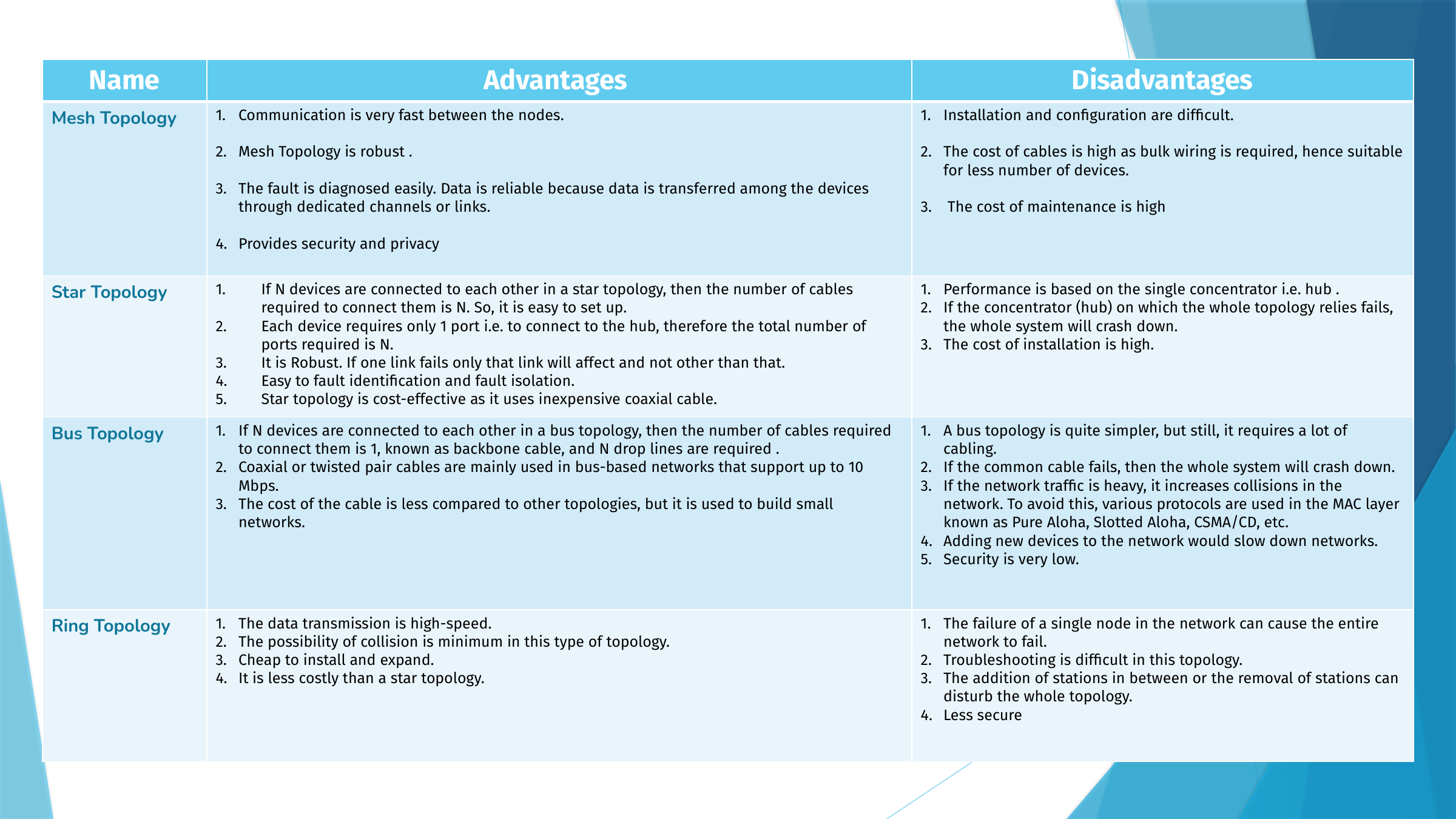

| Name | Advantages | Disadvantages |
| --- | --- | --- |
| Mesh Topology | Communication is very fast between the nodes. Mesh Topology is robust . The fault is diagnosed easily. Data is reliable because data is transferred among the devices through dedicated channels or links. Provides security and privacy | Installation and configuration are difficult. The cost of cables is high as bulk wiring is required, hence suitable for less number of devices. The cost of maintenance is high |
| Star Topology | If N devices are connected to each other in a star topology, then the number of cables required to connect them is N. So, it is easy to set up. Each device requires only 1 port i.e. to connect to the hub, therefore the total number of ports required is N. It is Robust. If one link fails only that link will affect and not other than that. Easy to fault identification and fault isolation. Star topology is cost-effective as it uses inexpensive coaxial cable. | Performance is based on the single concentrator i.e. hub . If the concentrator (hub) on which the whole topology relies fails, the whole system will crash down. The cost of installation is high. |
| Bus Topology | If N devices are connected to each other in a bus topology, then the number of cables required to connect them is 1, known as backbone cable, and N drop lines are required . Coaxial or twisted pair cables are mainly used in bus-based networks that support up to 10 Mbps. The cost of the cable is less compared to other topologies, but it is used to build small networks. | A bus topology is quite simpler, but still, it requires a lot of cabling. If the common cable fails, then the whole system will crash down. If the network traffic is heavy, it increases collisions in the network. To avoid this, various protocols are used in the MAC layer known as Pure Aloha, Slotted Aloha, CSMA/CD, etc. Adding new devices to the network would slow down networks. Security is very low. |
| Ring Topology | The data transmission is high-speed. The possibility of collision is minimum in this type of topology. Cheap to install and expand. It is less costly than a star topology. | The failure of a single node in the network can cause the entire network to fail. Troubleshooting is difficult in this topology. The addition of stations in between or the removal of stations can disturb the whole topology. Less secure |